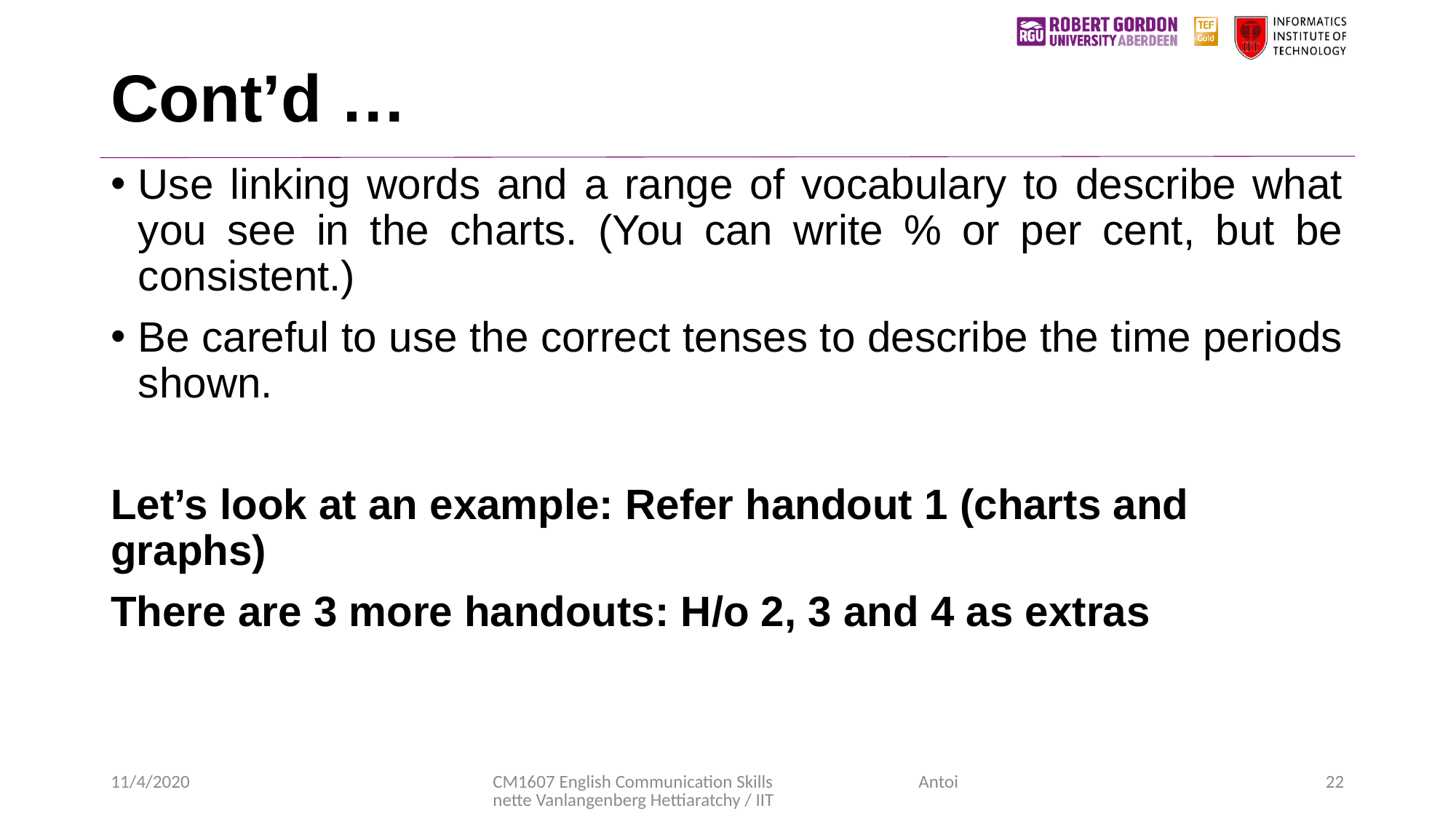

# Cont’d …
Use linking words and a range of vocabulary to describe what you see in the charts. (You can write % or per cent, but be consistent.)
Be careful to use the correct tenses to describe the time periods shown.

Let’s look at an example: Refer handout 1 (charts and graphs)
There are 3 more handouts: H/o 2, 3 and 4 as extras

11/4/2020
CM1607 English Communication Skills                                   Antoinette Vanlangenberg Hettiaratchy / IIT
22